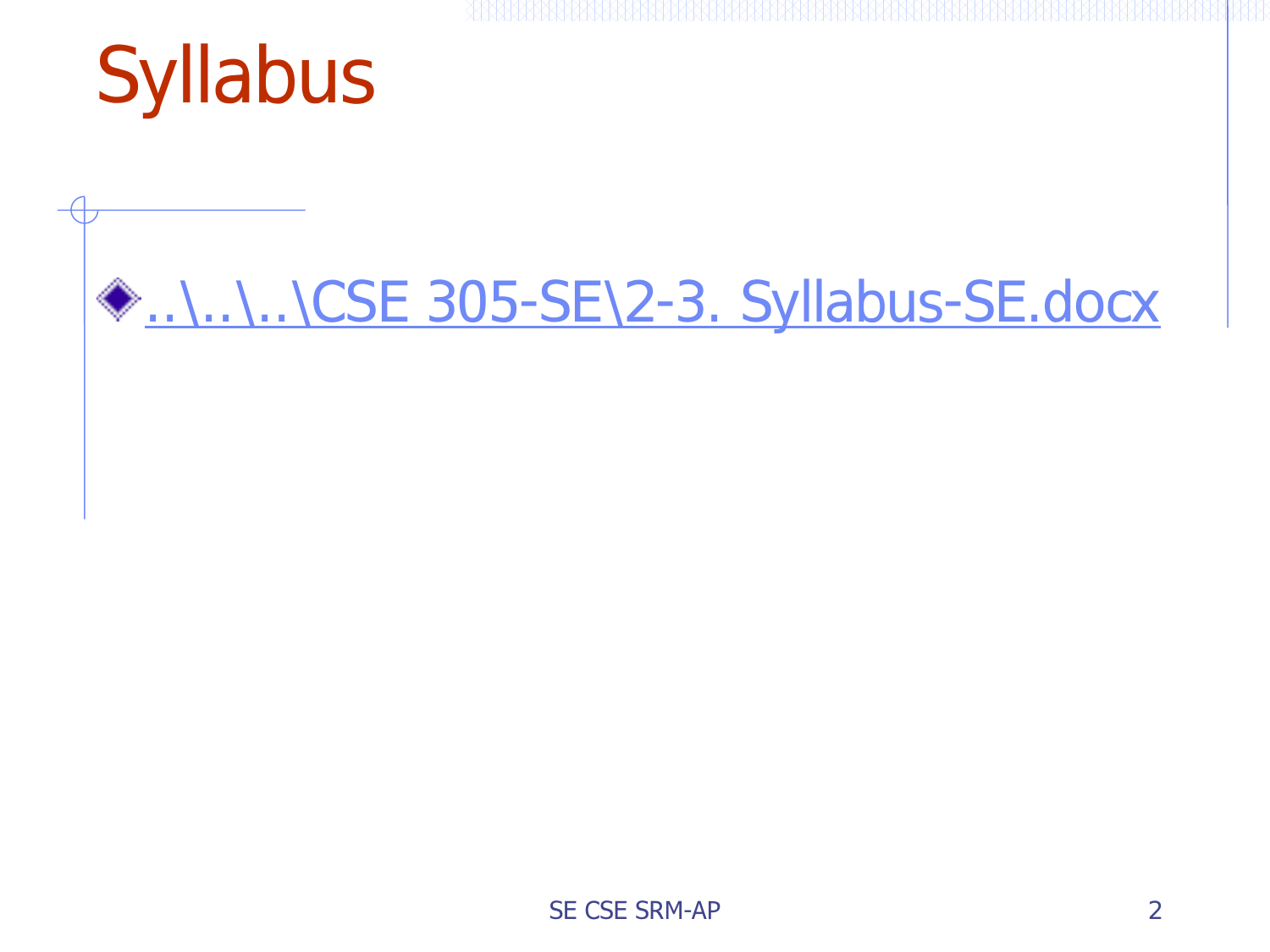

# Syllabus

..\..\..\CSE 305-SE\2-3. Syllabus-SE.docx
SE CSE SRM-AP
2